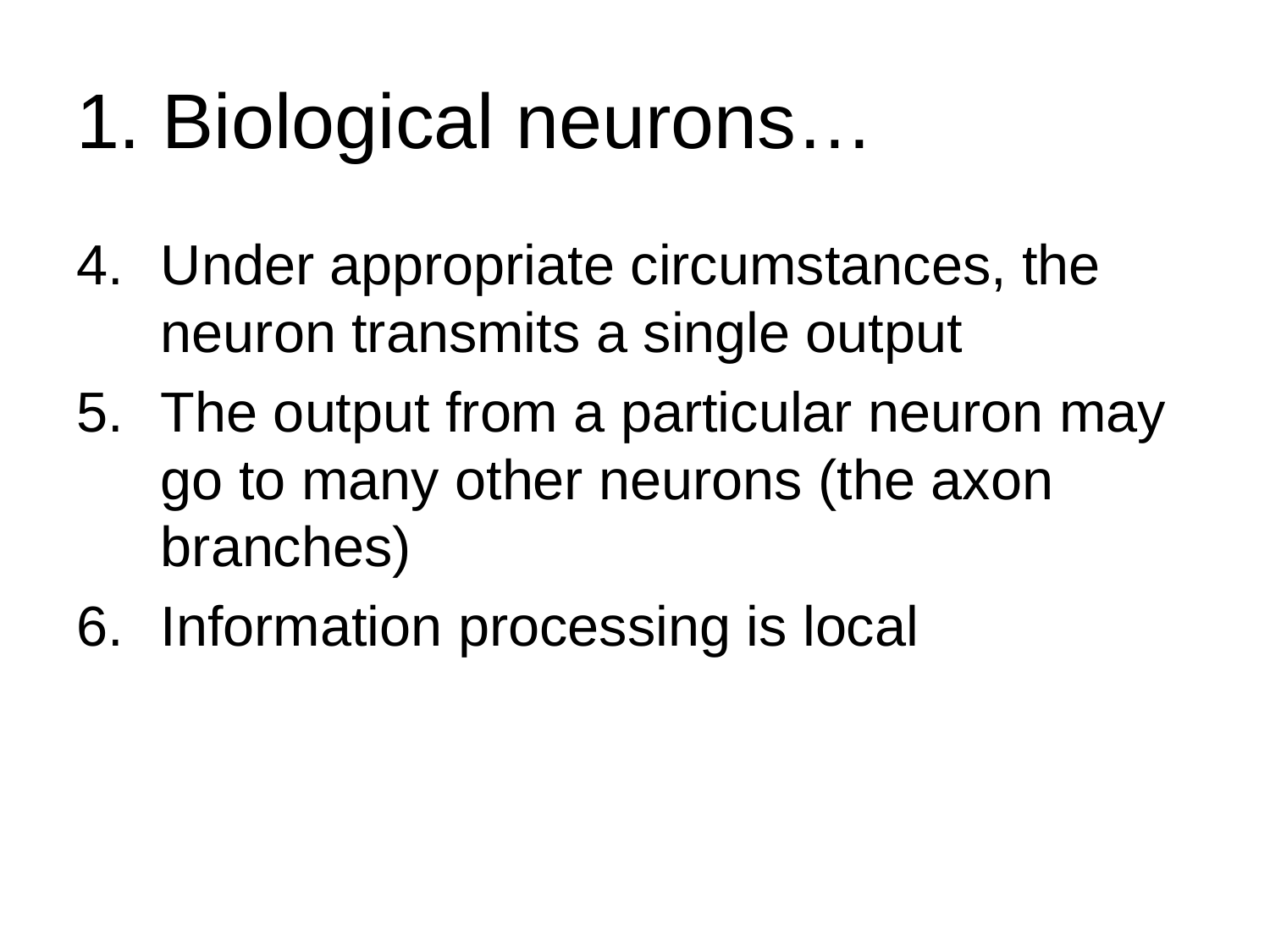

# 1. Biological neurons…
Under appropriate circumstances, the neuron transmits a single output
The output from a particular neuron may go to many other neurons (the axon branches)
Information processing is local